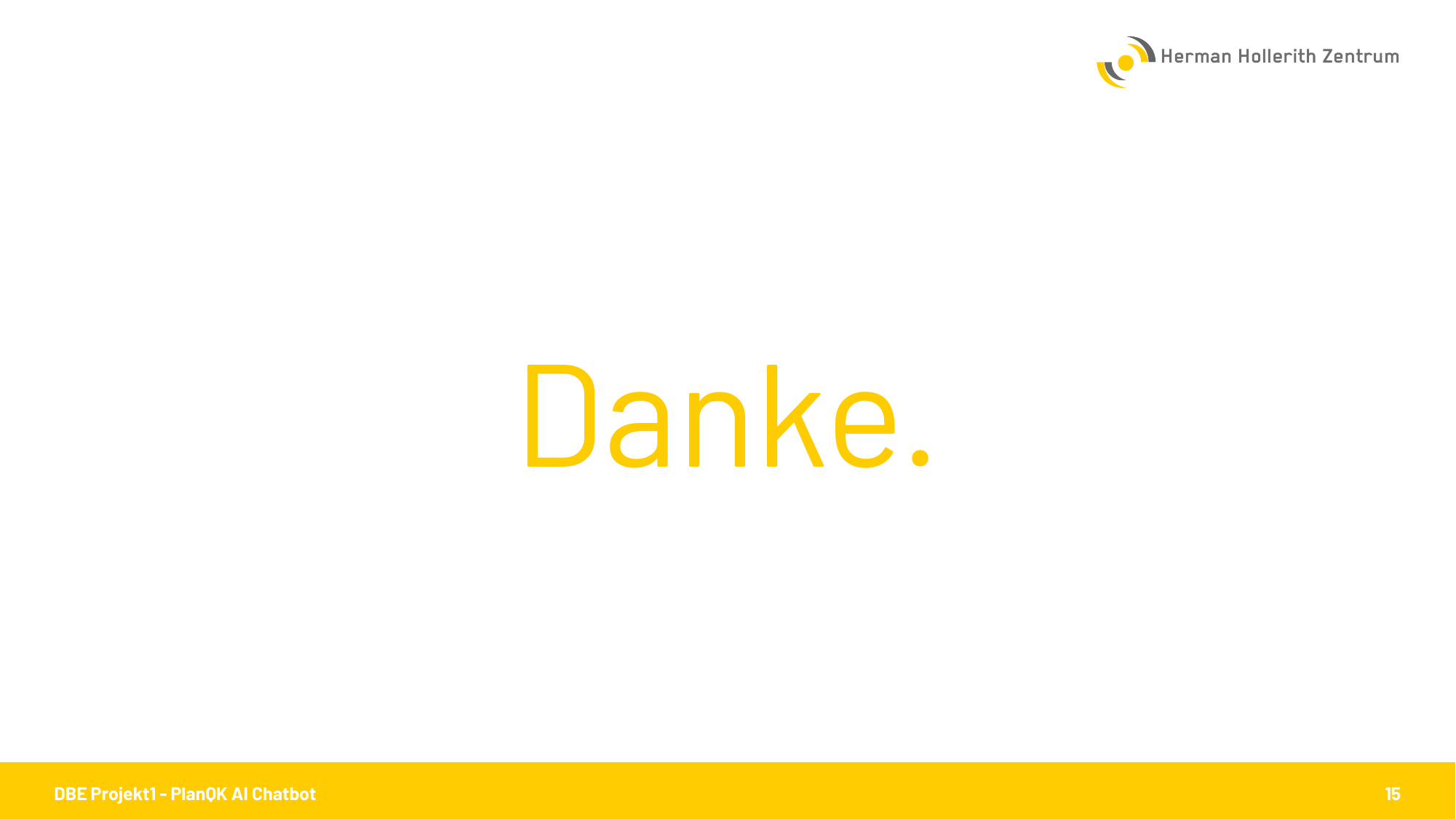

Danke.
DBE Projekt1 - PlanQK AI Chatbot
15